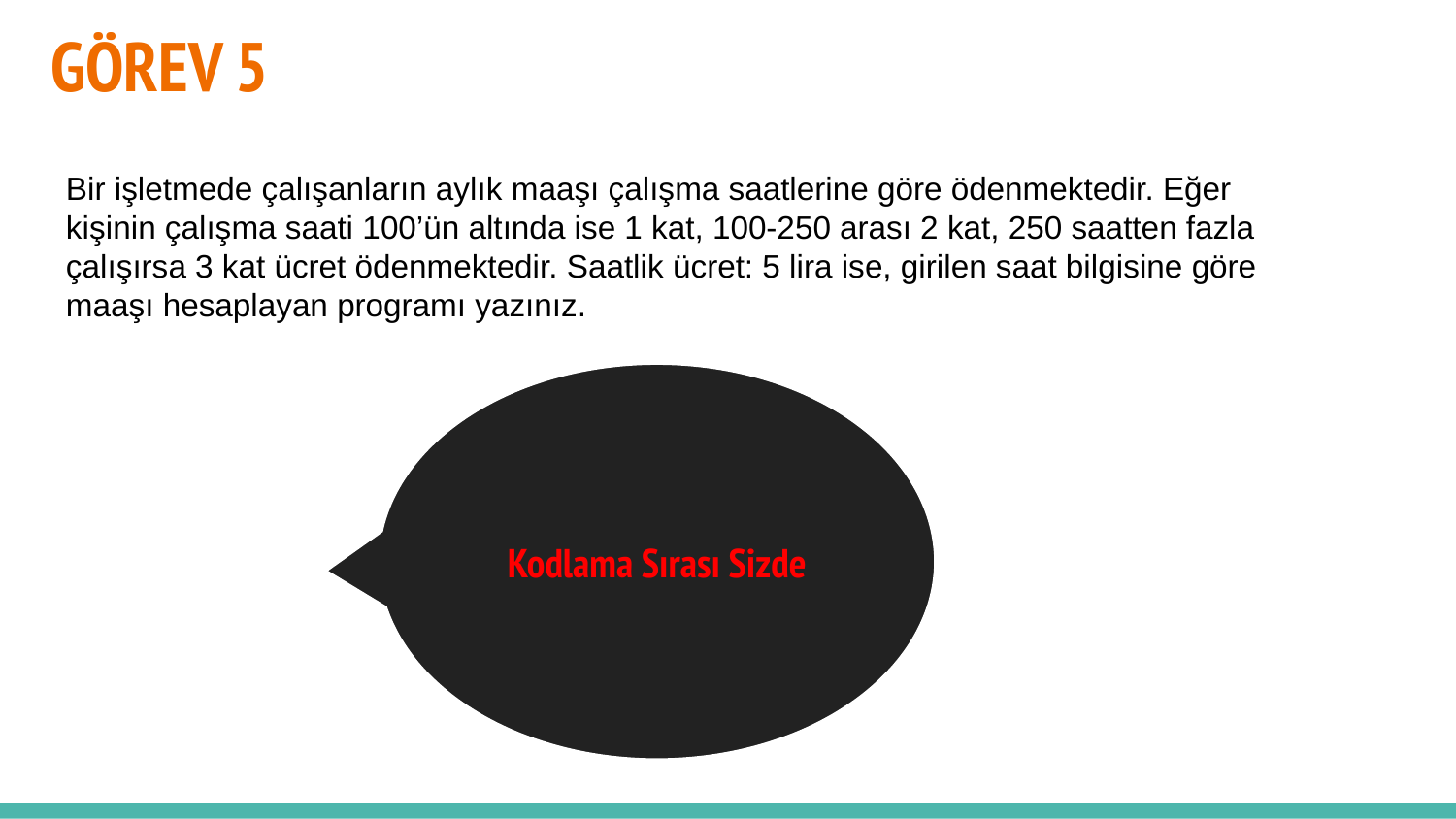

# GÖREV 5

Bir işletmede çalışanların aylık maaşı çalışma saatlerine göre ödenmektedir. Eğer kişinin çalışma saati 100’ün altında ise 1 kat, 100-250 arası 2 kat, 250 saatten fazla çalışırsa 3 kat ücret ödenmektedir. Saatlik ücret: 5 lira ise, girilen saat bilgisine göre maaşı hesaplayan programı yazınız.
Kodlama Sırası Sizde